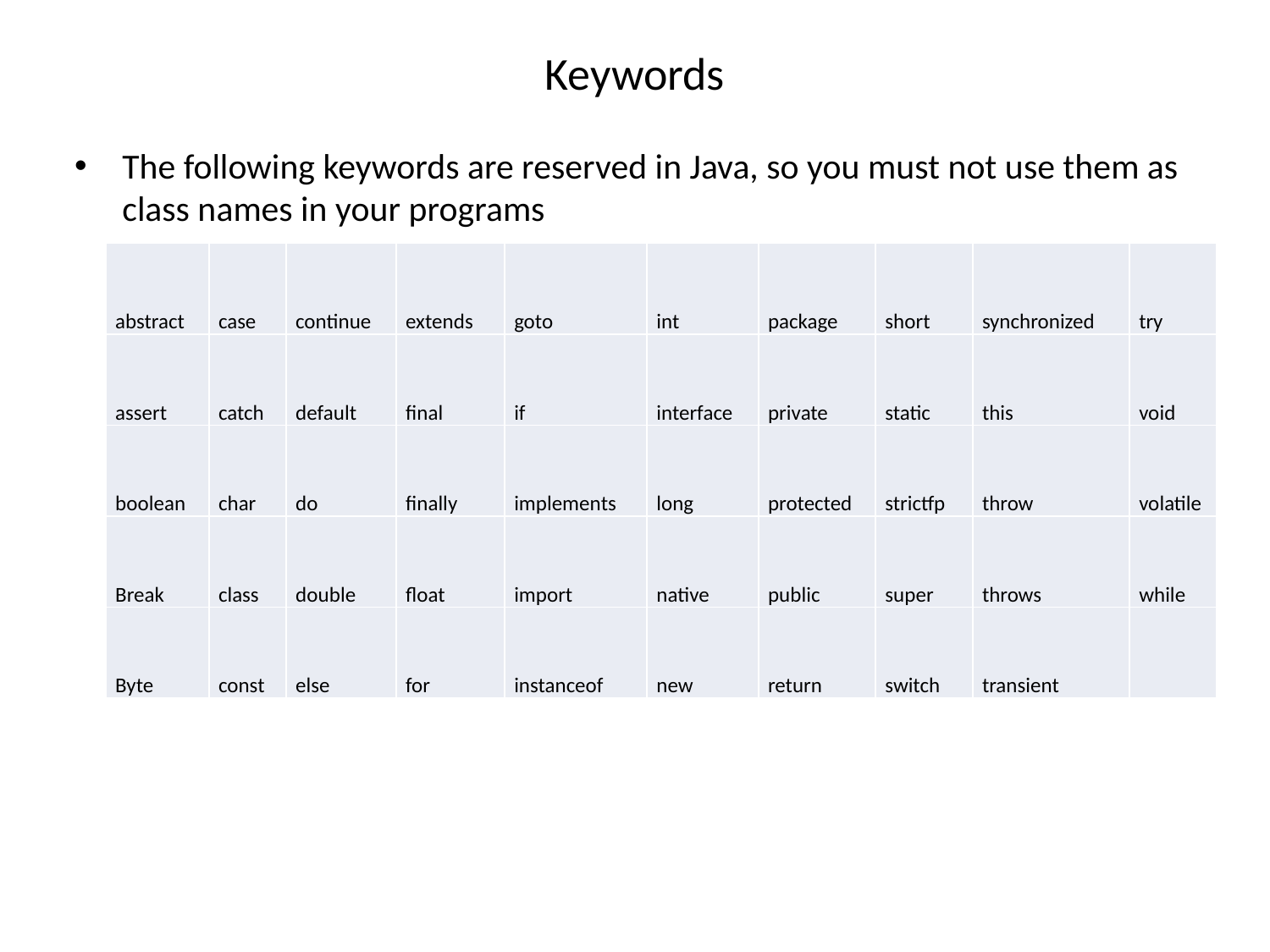

# Keywords
The following keywords are reserved in Java, so you must not use them as class names in your programs

| abstract | case | continue | extends | goto | int | package | short | synchronized | try |
| --- | --- | --- | --- | --- | --- | --- | --- | --- | --- |
| assert | catch | default | final | if | interface | private | static | this | void |
| boolean | char | do | finally | implements | long | protected | strictfp | throw | volatile |
| Break | class | double | float | import | native | public | super | throws | while |
| Byte | const | else | for | instanceof | new | return | switch | transient |  |